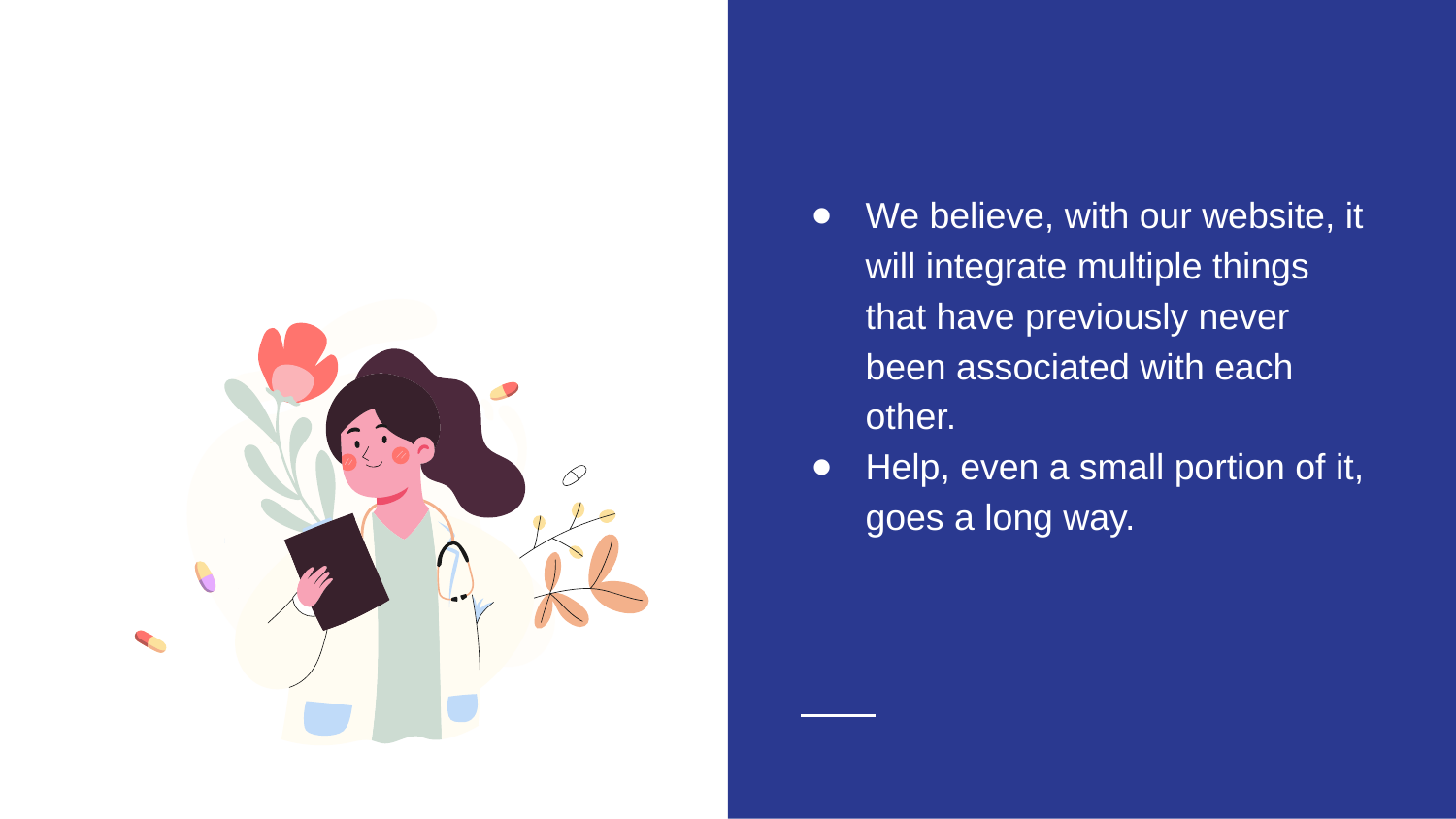

We believe, with our website, it will integrate multiple things that have previously never been associated with each other.
Help, even a small portion of it, goes a long way.